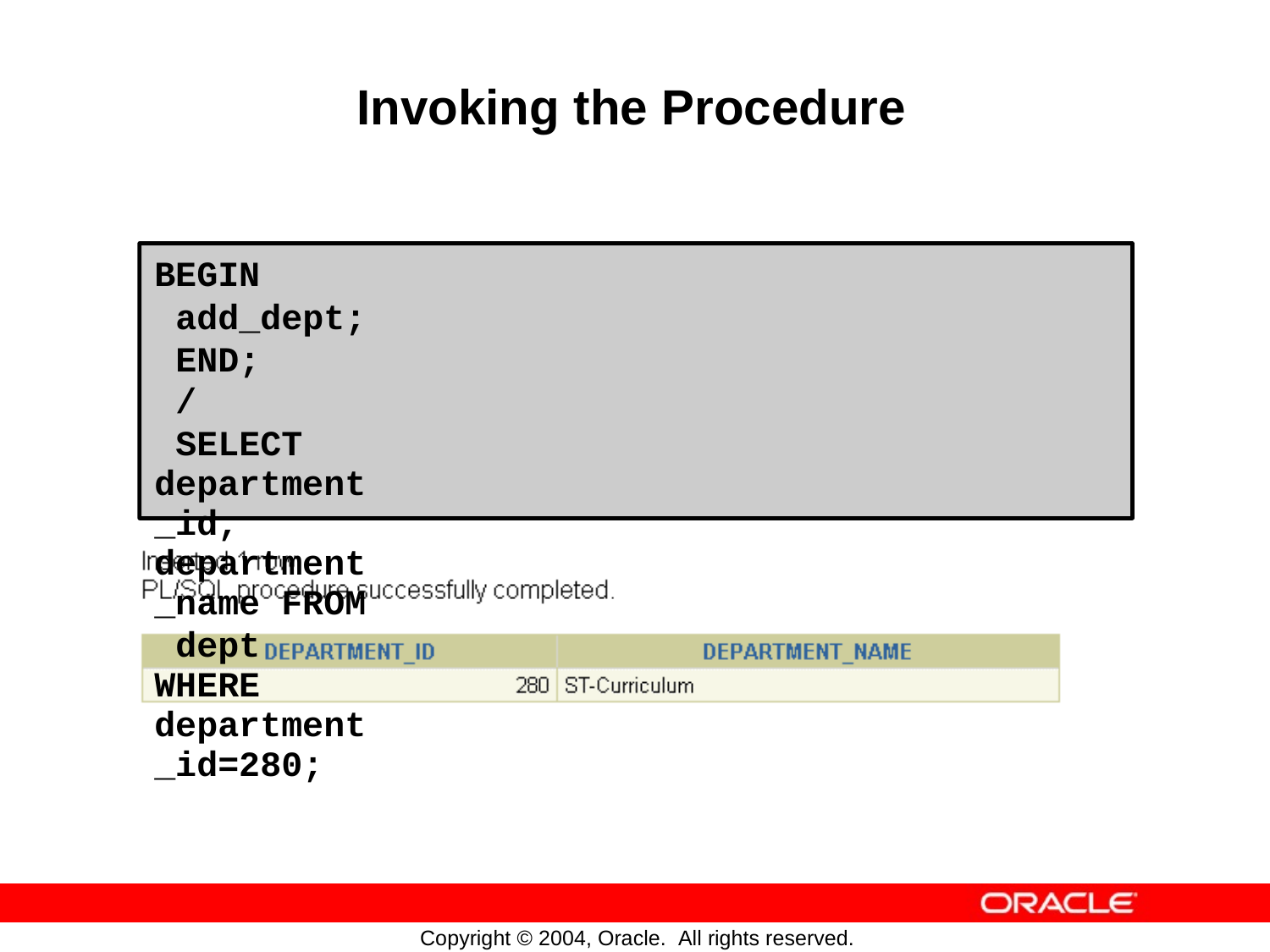

Invoking
the
Procedure

BEGIN
add_dept;
END;
/
SELECT department_id, department_name FROM
dept WHERE department_id=280;

Copyright © 2004, Oracle.  All rights reserved.